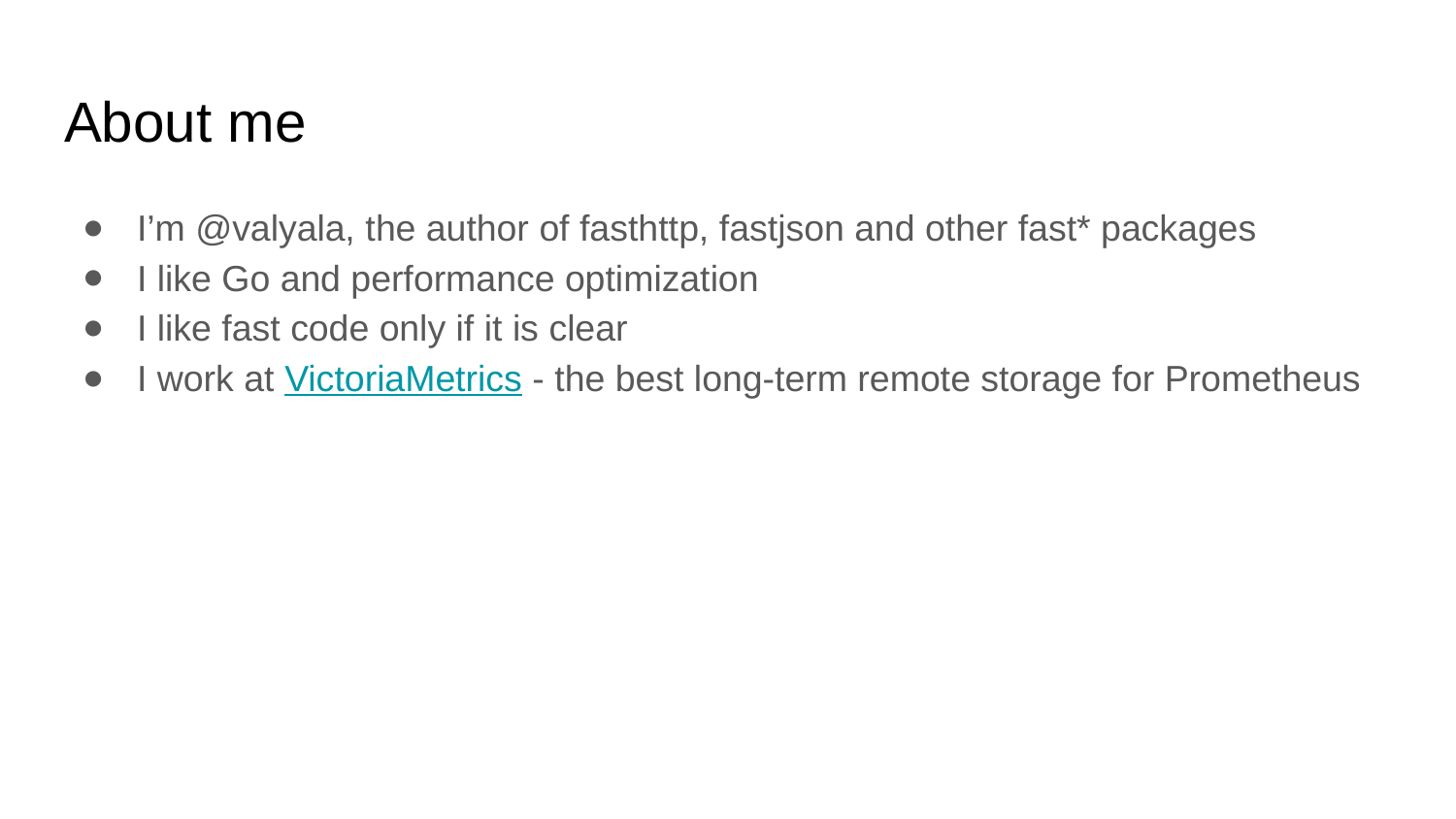

# About me
I’m @valyala, the author of fasthttp, fastjson and other fast* packages
I like Go and performance optimization
I like fast code only if it is clear
I work at VictoriaMetrics - the best long-term remote storage for Prometheus